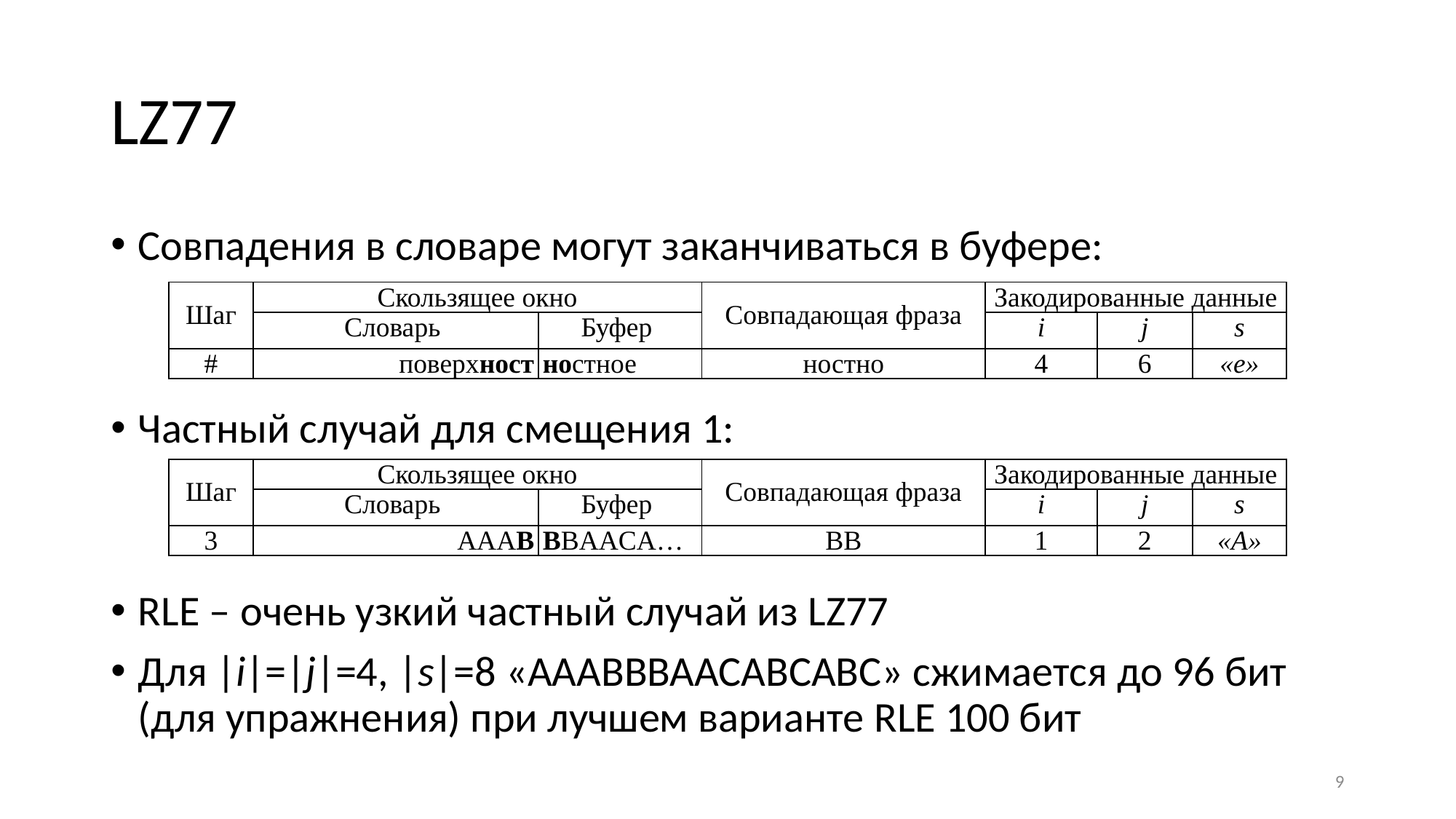

# LZ77
Совпадения в словаре могут заканчиваться в буфере:

Частный случай для смещения 1:

RLE – очень узкий частный случай из LZ77
Для |i|=|j|=4, |s|=8 «AAABBBAACABCABC» сжимается до 96 бит
(для упражнения) при лучшем варианте RLE 100 бит
| Шаг | Скользящее окно |  | Совпадающая фраза | Закодированные данные |  |  |
| --- | --- | --- | --- | --- | --- | --- |
|  | Словарь | Буфер |  | i | j | s |
| # | поверхност | ностное | ностно | 4 | 6 | «е» |
| Шаг | Скользящее окно |  | Совпадающая фраза | Закодированные данные |  |  |
| --- | --- | --- | --- | --- | --- | --- |
|  | Словарь | Буфер |  | i | j | s |
| 3 | AAAB | BBAACA… | BB | 1 | 2 | «A» |
9